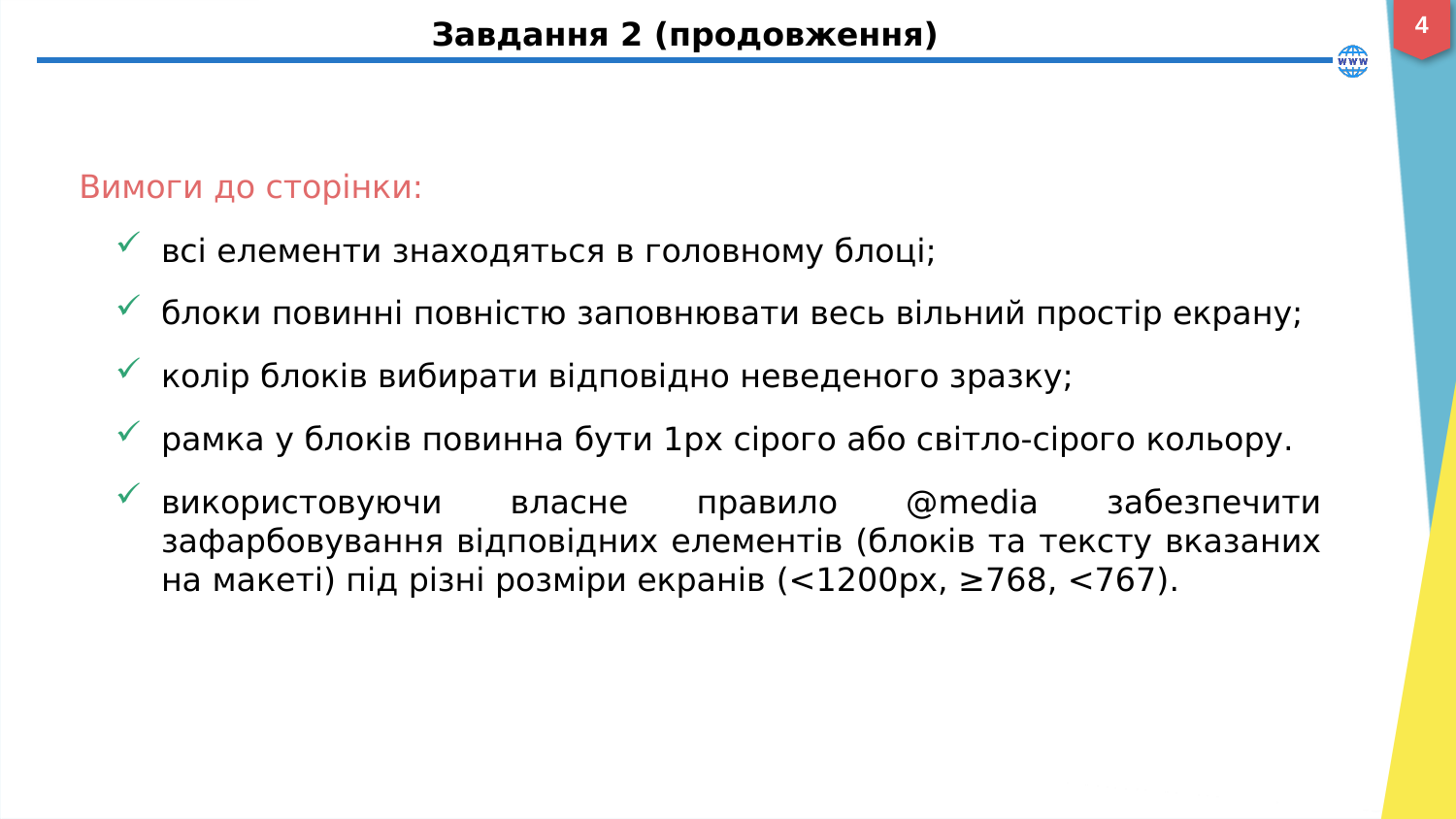

4
# Завдання 2 (продовження)
Вимоги до сторінки:
всі елементи знаходяться в головному блоці;
блоки повинні повністю заповнювати весь вільний простір екрану;
колір блоків вибирати відповідно неведеного зразку;
рамка у блоків повинна бути 1px сірого або світло-сірого кольору.
використовуючи власне правило @media забезпечити зафарбовування відповідних елементів (блоків та тексту вказаних на макеті) під різні розміри екранів (<1200px, ≥768, <767).